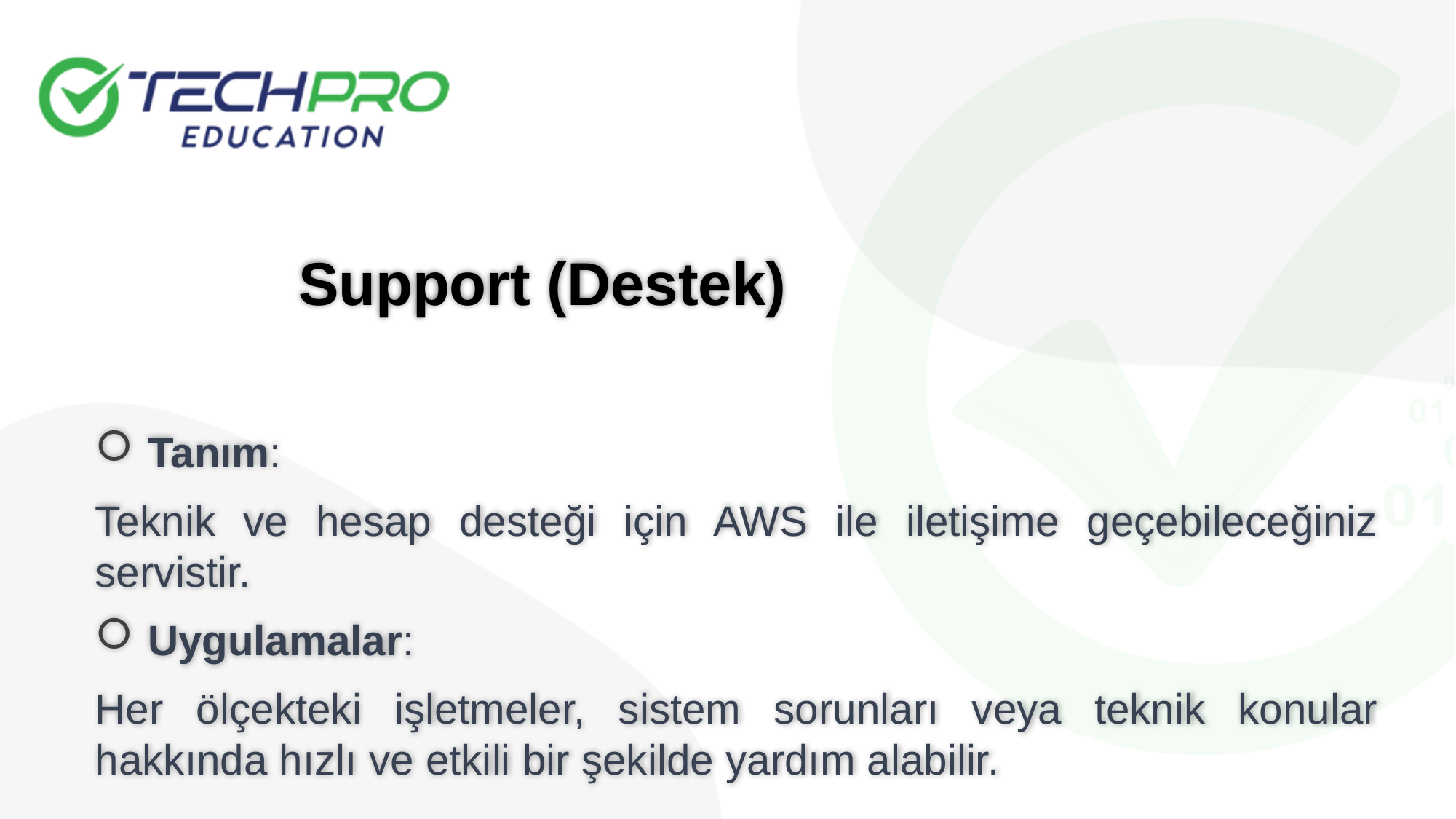

Support (Destek)
 Tanım:
Teknik ve hesap desteği için AWS ile iletişime geçebileceğiniz servistir.
 Uygulamalar:
Her ölçekteki işletmeler, sistem sorunları veya teknik konular hakkında hızlı ve etkili bir şekilde yardım alabilir.